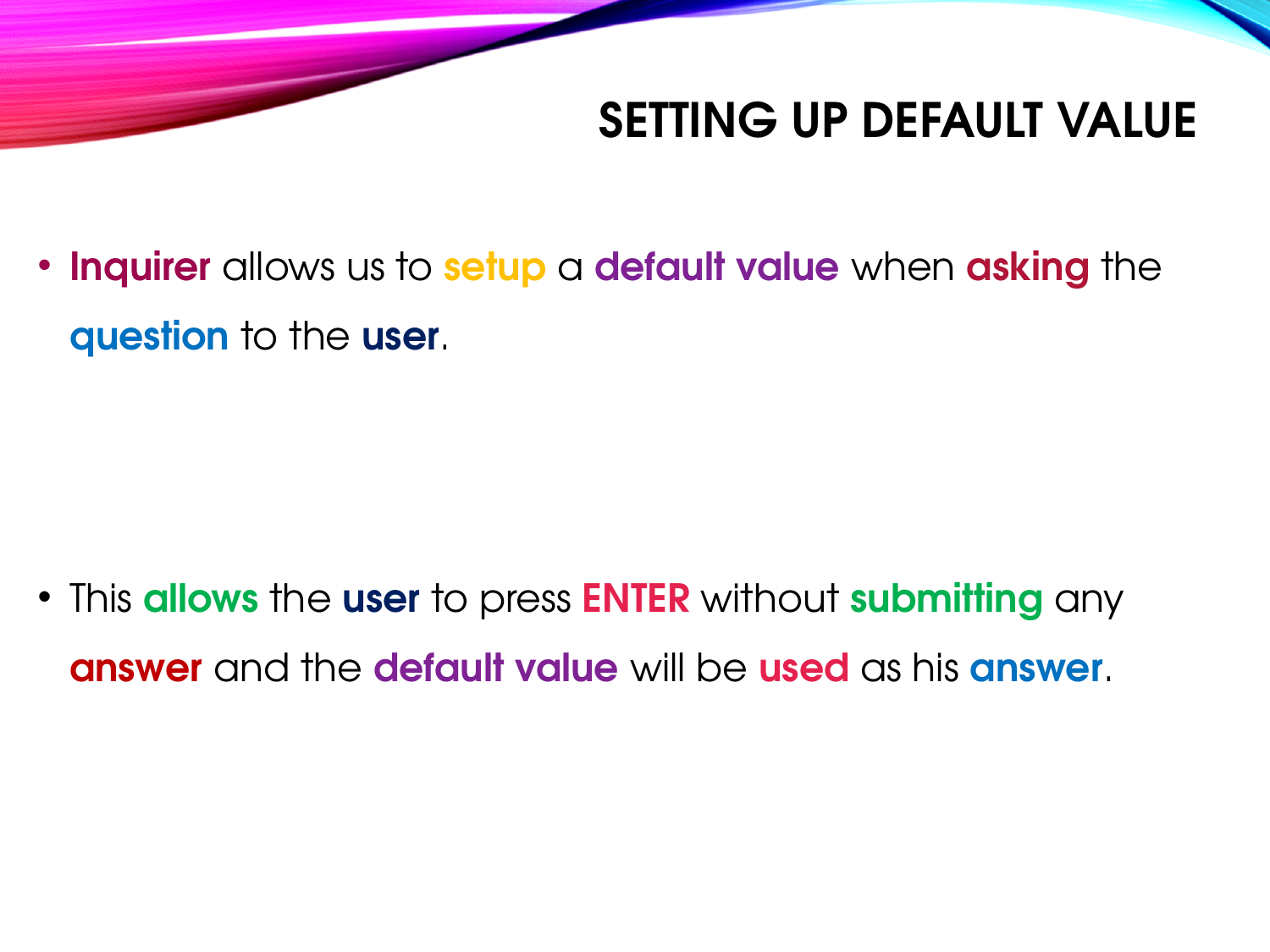

# Setting up default value
Inquirer allows us to setup a default value when asking the question to the user.

This allows the user to press ENTER without submitting any answer and the default value will be used as his answer.